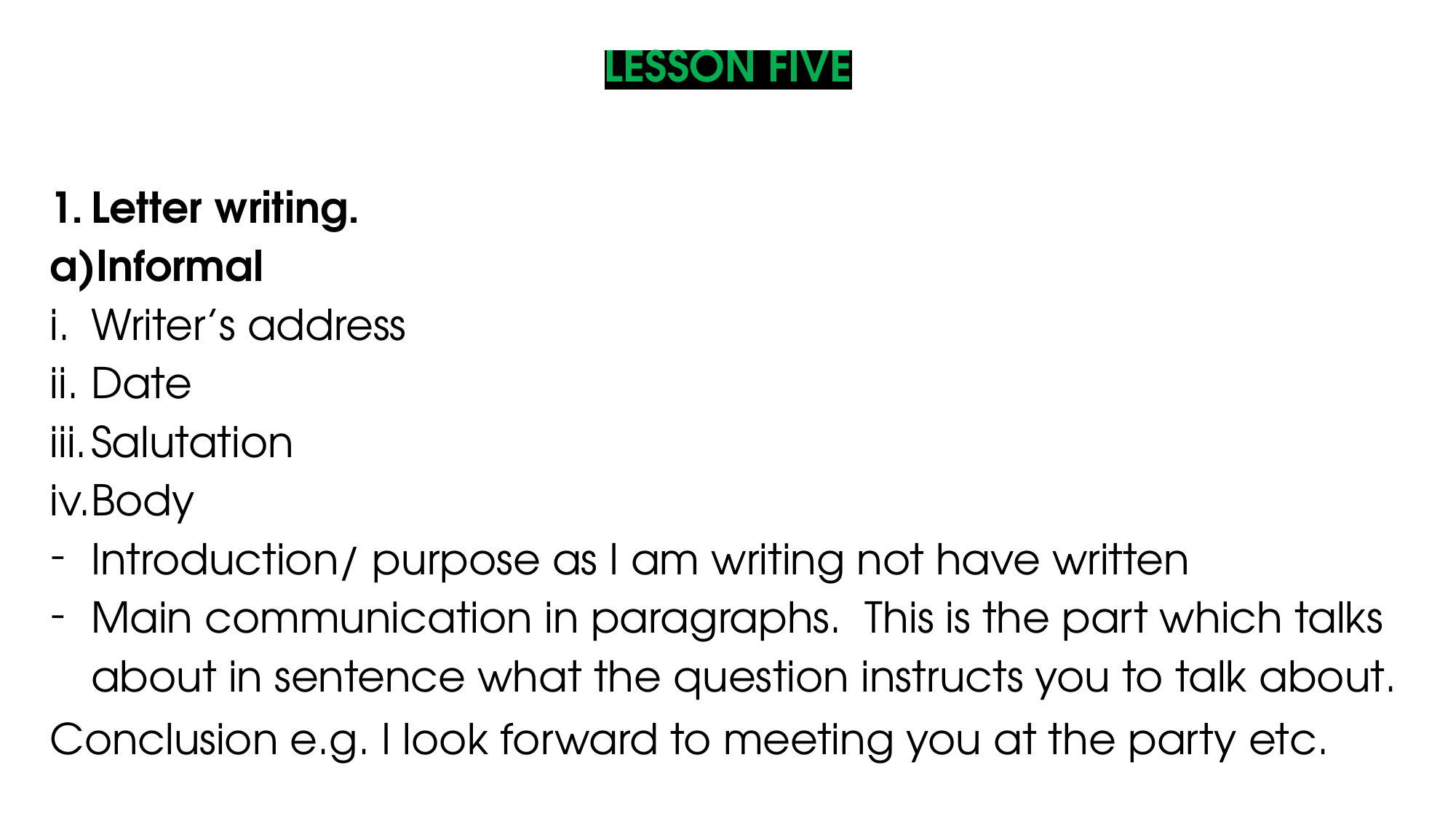

LESSON FIVE

Letter writing.
Informal
Writer’s address
Date
Salutation
Body
Introduction/ purpose as I am writing not have written
Main communication in paragraphs.  This is the part which talks about in sentence what the question instructs you to talk about.
Conclusion e.g. I look forward to meeting you at the party etc.